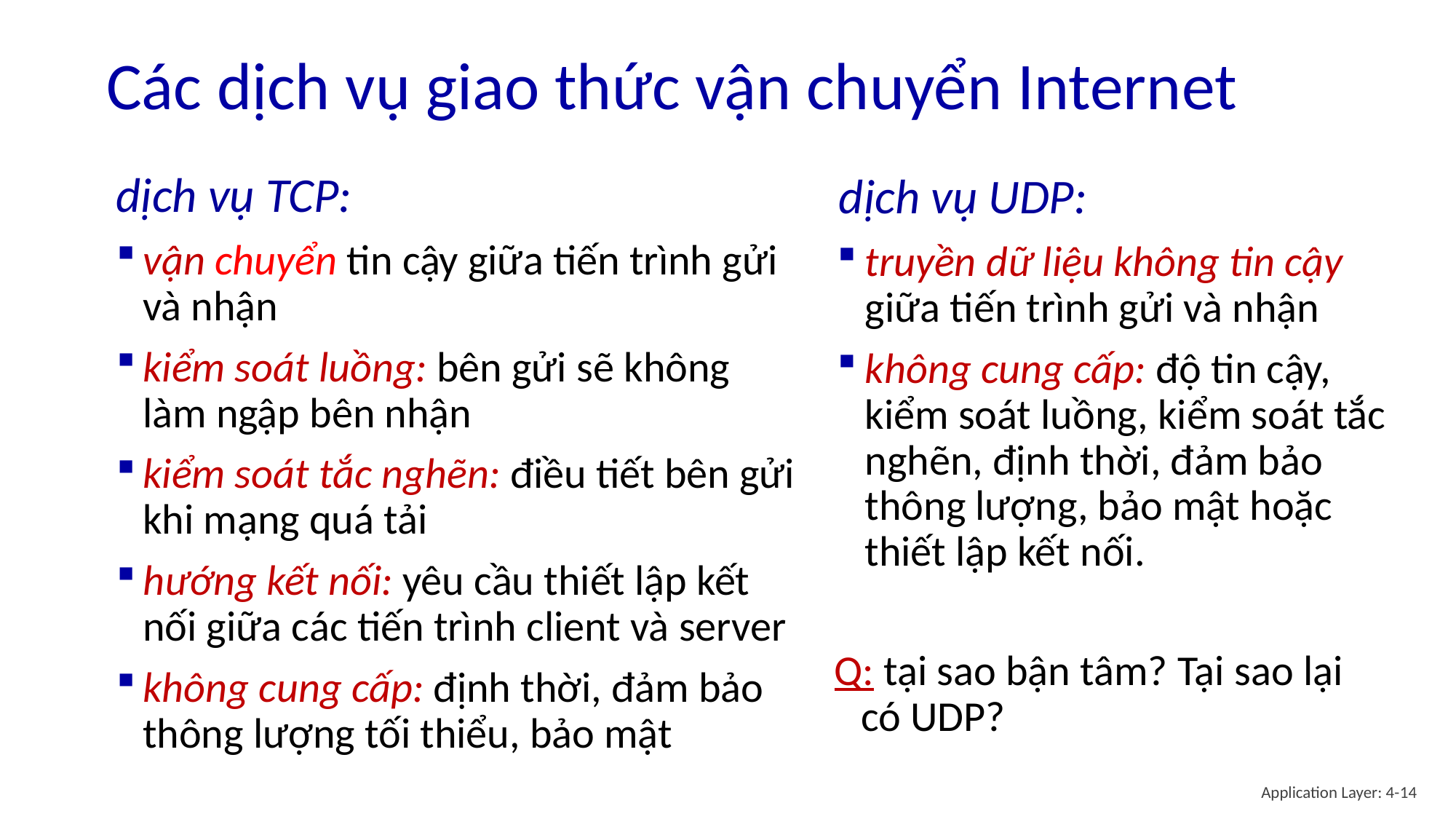

# Các dịch vụ giao thức vận chuyển Internet
dịch vụ TCP:
vận chuyển tin cậy giữa tiến trình gửi và nhận
kiểm soát luồng: bên gửi sẽ không làm ngập bên nhận
kiểm soát tắc nghẽn: điều tiết bên gửi khi mạng quá tải
hướng kết nối: yêu cầu thiết lập kết nối giữa các tiến trình client và server
không cung cấp: định thời, đảm bảo thông lượng tối thiểu, bảo mật

dịch vụ UDP:
truyền dữ liệu không tin cậy giữa tiến trình gửi và nhận
không cung cấp: độ tin cậy, kiểm soát luồng, kiểm soát tắc nghẽn, định thời, đảm bảo thông lượng, bảo mật hoặc thiết lập kết nối.
Q: tại sao bận tâm? Tại sao lại có UDP?
Application Layer: 4-14